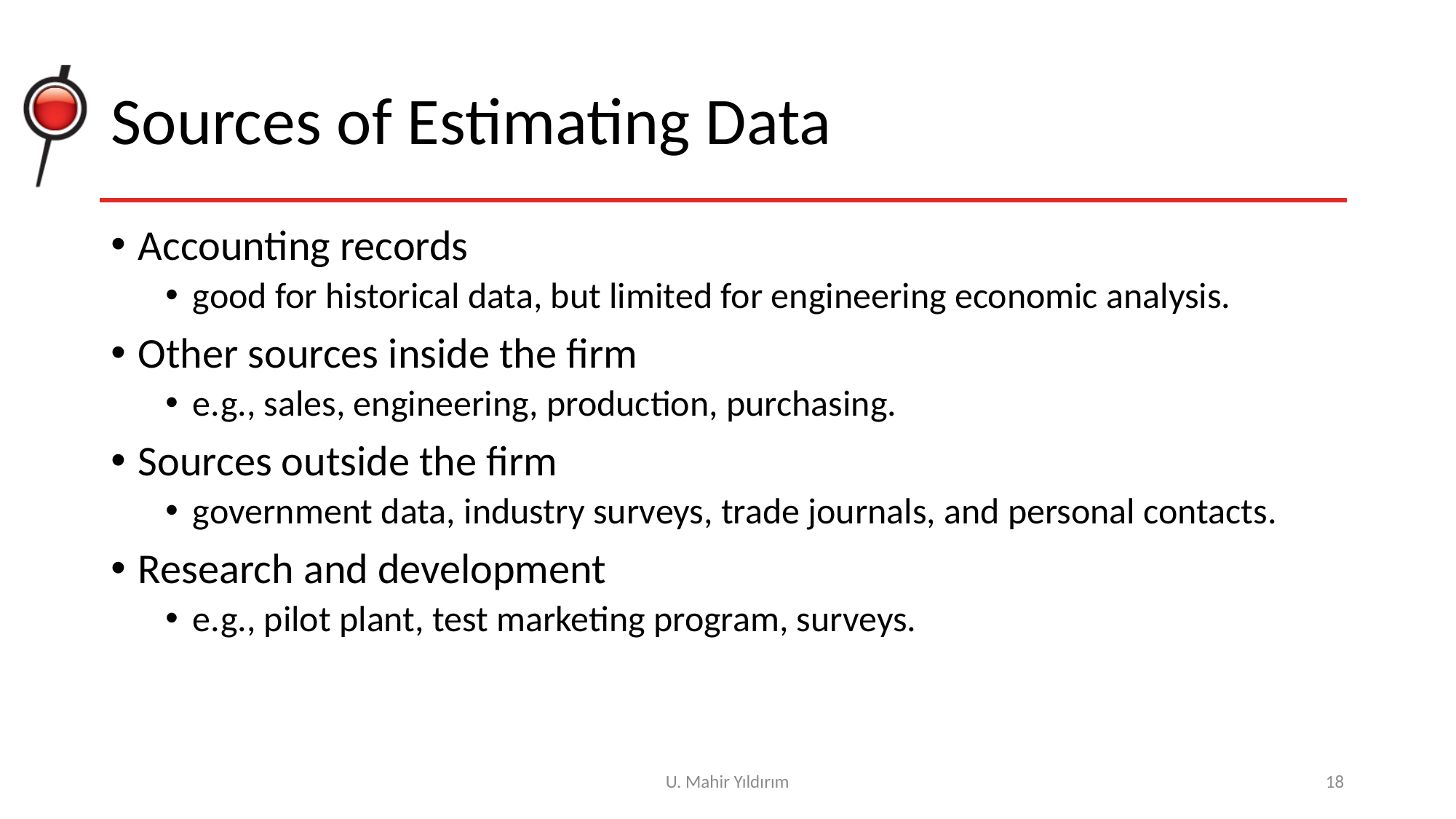

# Sources of Estimating Data
Accounting records
good for historical data, but limited for engineering economic analysis.
Other sources inside the firm
e.g., sales, engineering, production, purchasing.
Sources outside the firm
government data, industry surveys, trade journals, and personal contacts.
Research and development
e.g., pilot plant, test marketing program, surveys.
U. Mahir Yıldırım
18